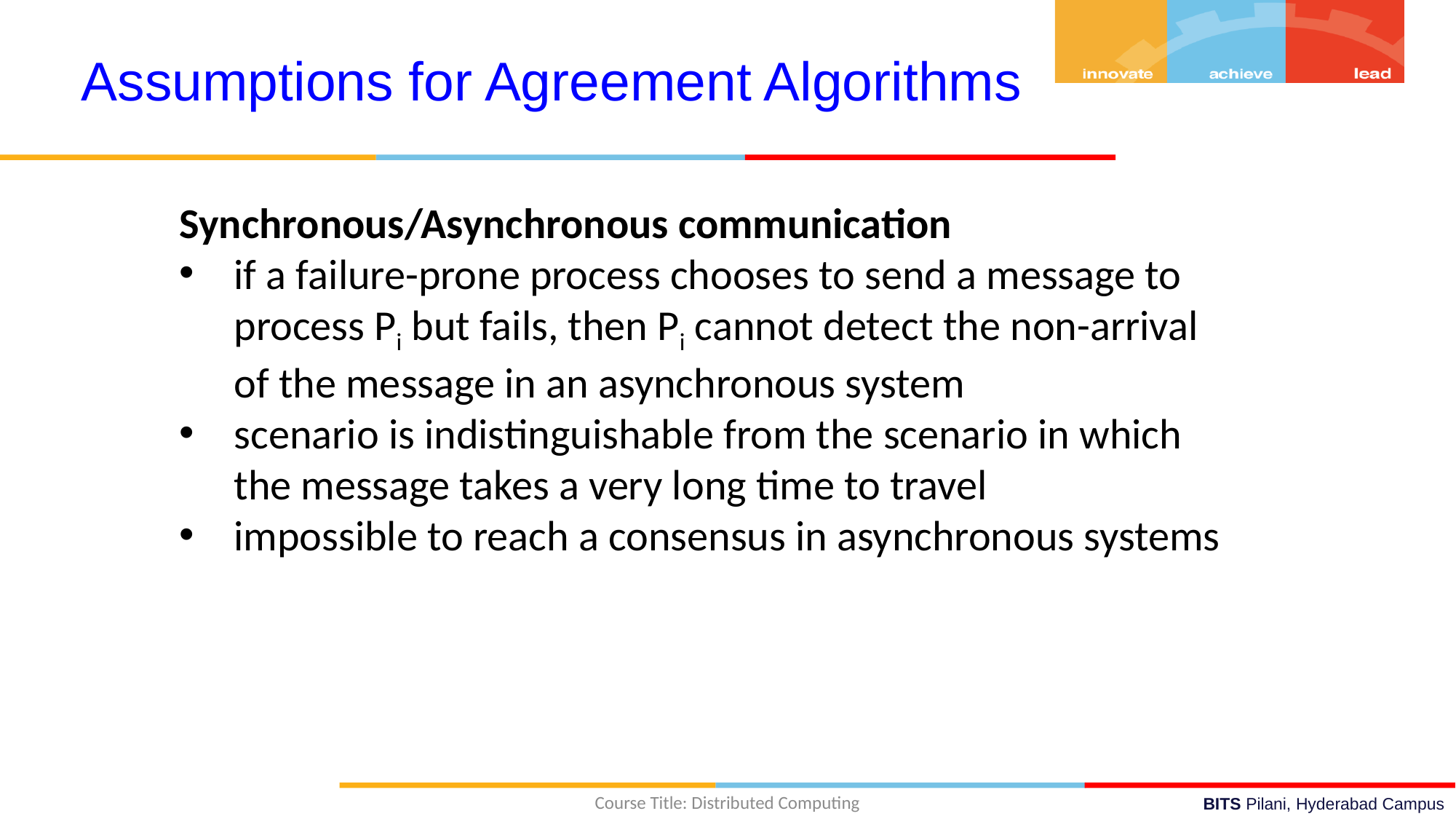

Assumptions for Agreement Algorithms
Synchronous/Asynchronous communication
if a failure-prone process chooses to send a message to process Pi but fails, then Pi cannot detect the non-arrival of the message in an asynchronous system
scenario is indistinguishable from the scenario in which the message takes a very long time to travel
impossible to reach a consensus in asynchronous systems
Course Title: Distributed Computing